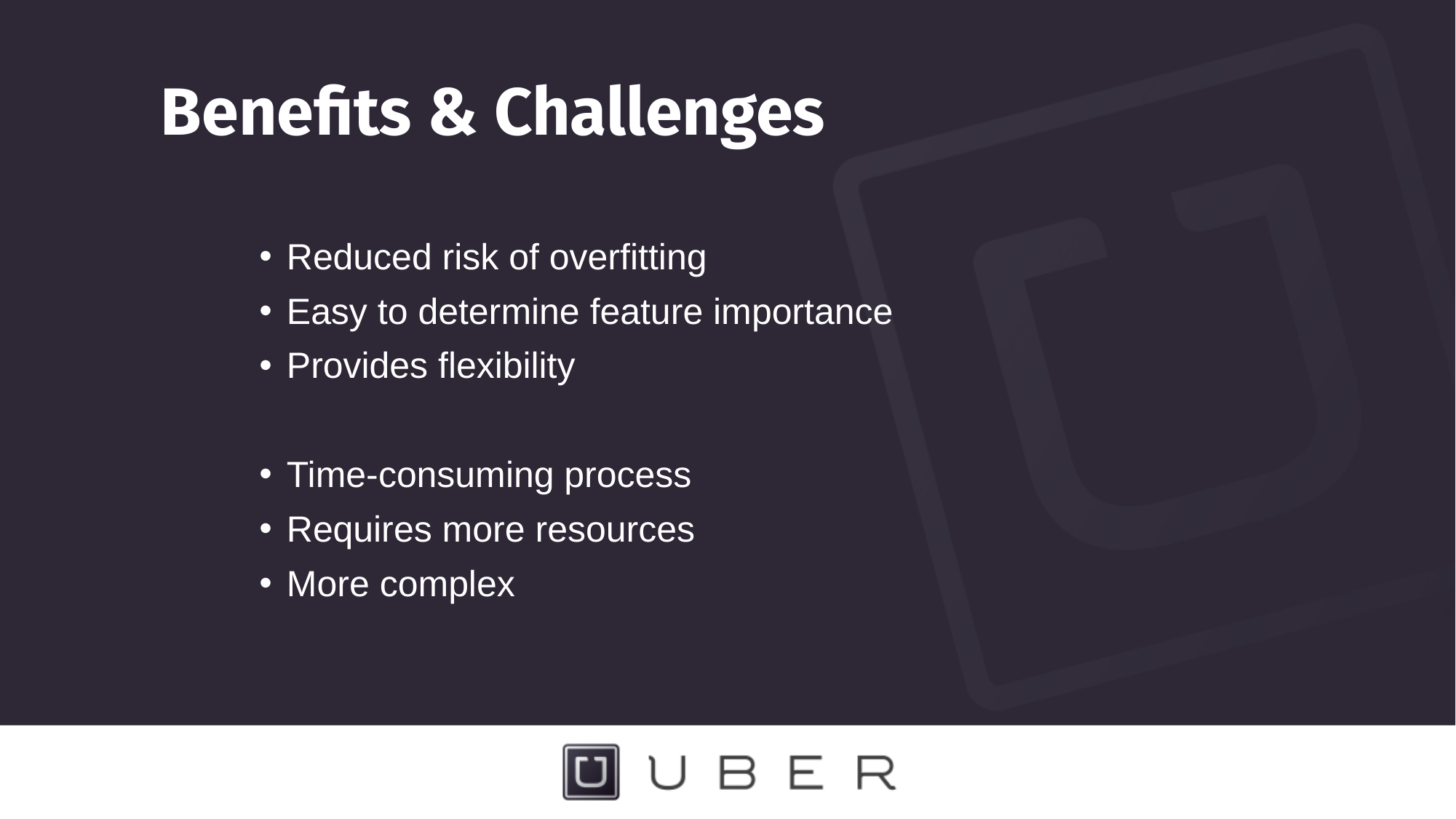

# Benefits & Challenges

Reduced risk of overfitting
Easy to determine feature importance
Provides flexibility

Time-consuming process
Requires more resources
More complex